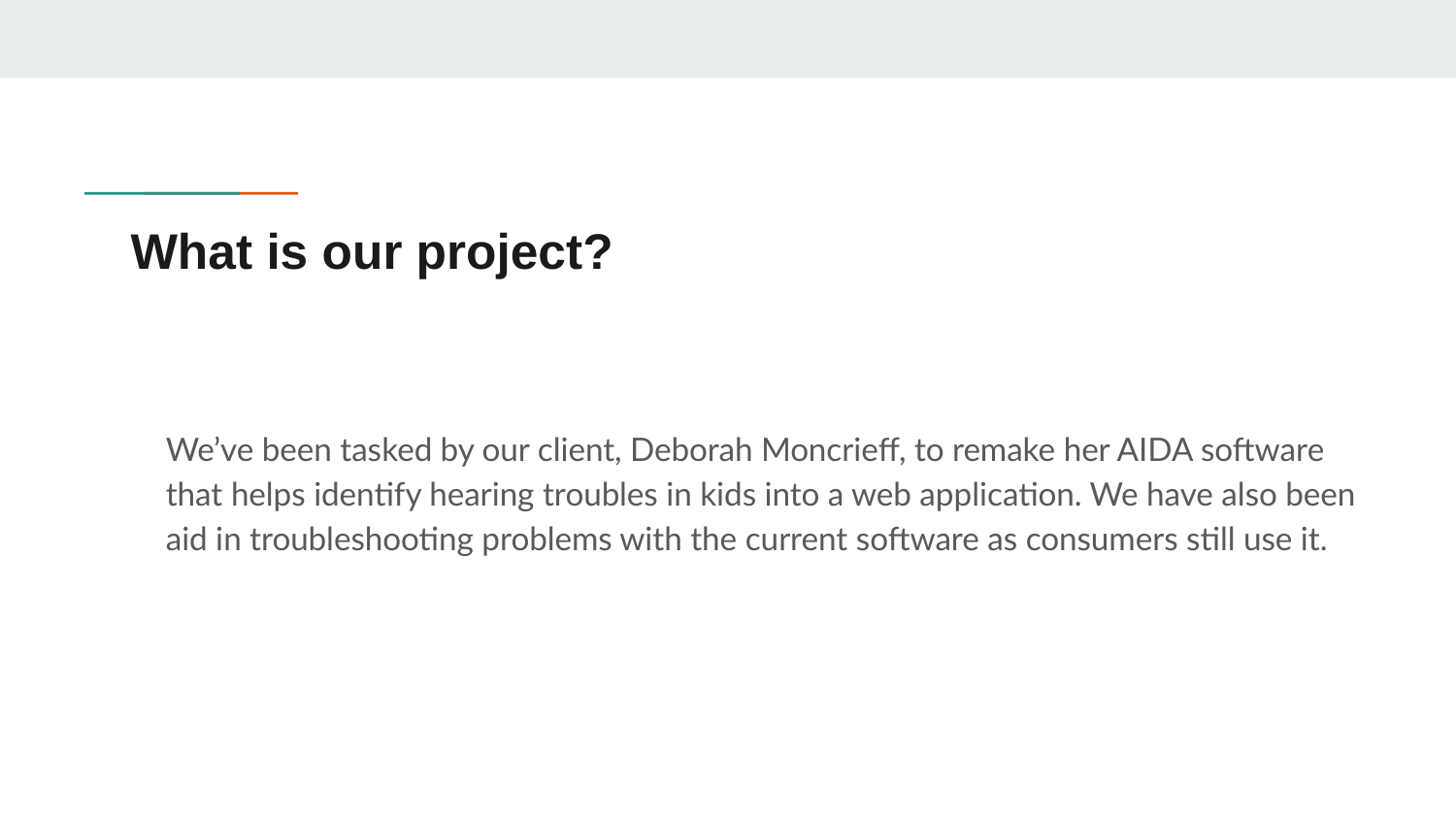

# What is our project?
We’ve been tasked by our client, Deborah Moncrieff, to remake her AIDA software that helps identify hearing troubles in kids into a web application. We have also been aid in troubleshooting problems with the current software as consumers still use it.